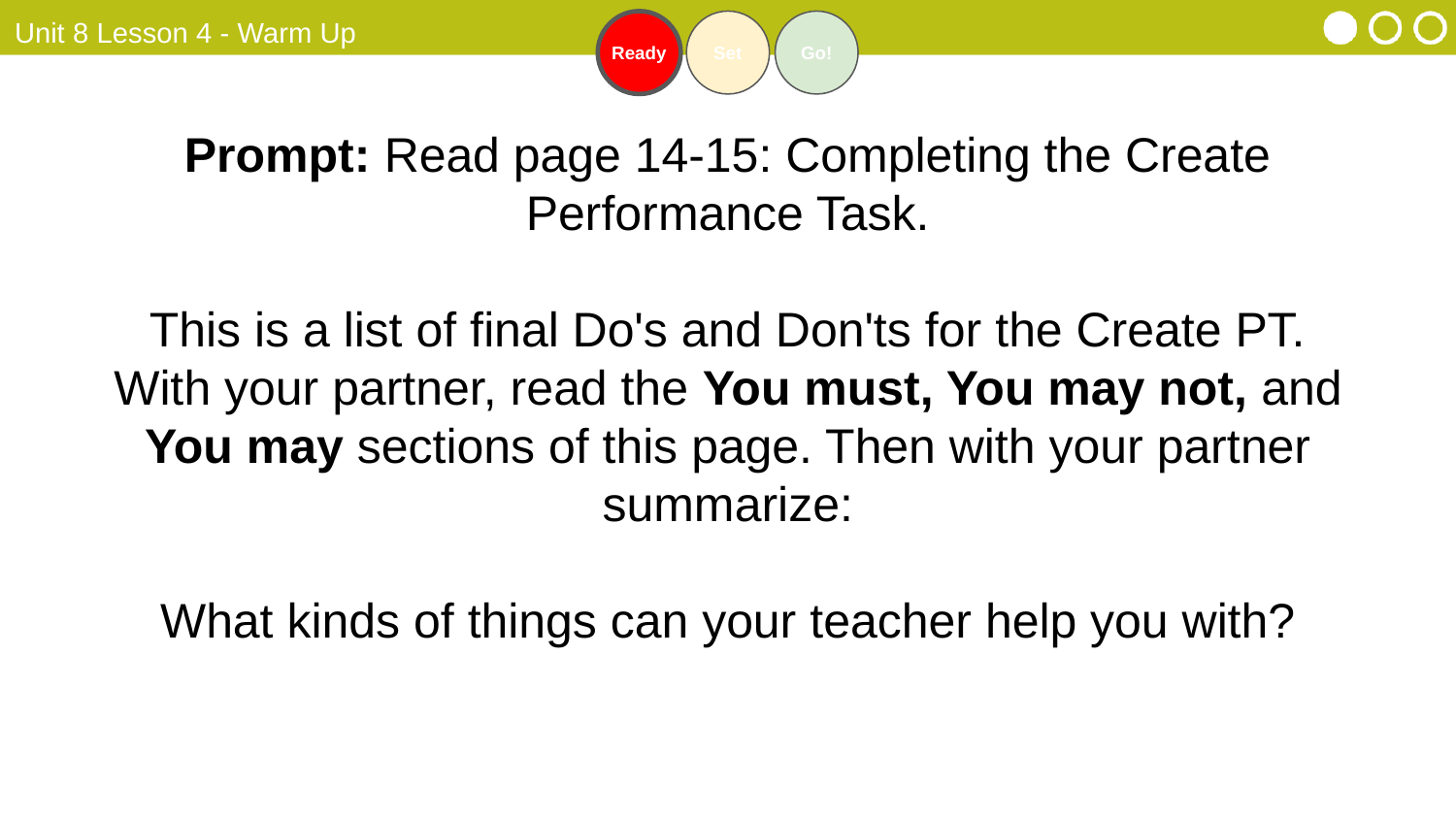

Unit 8 Lesson 4 - Warm Up
Ready
Set
Go!
Prompt: Read page 14-15: Completing the Create Performance Task.

This is a list of final Do's and Don'ts for the Create PT. With your partner, read the You must, You may not, and You may sections of this page. Then with your partner summarize:

What kinds of things can your teacher help you with?